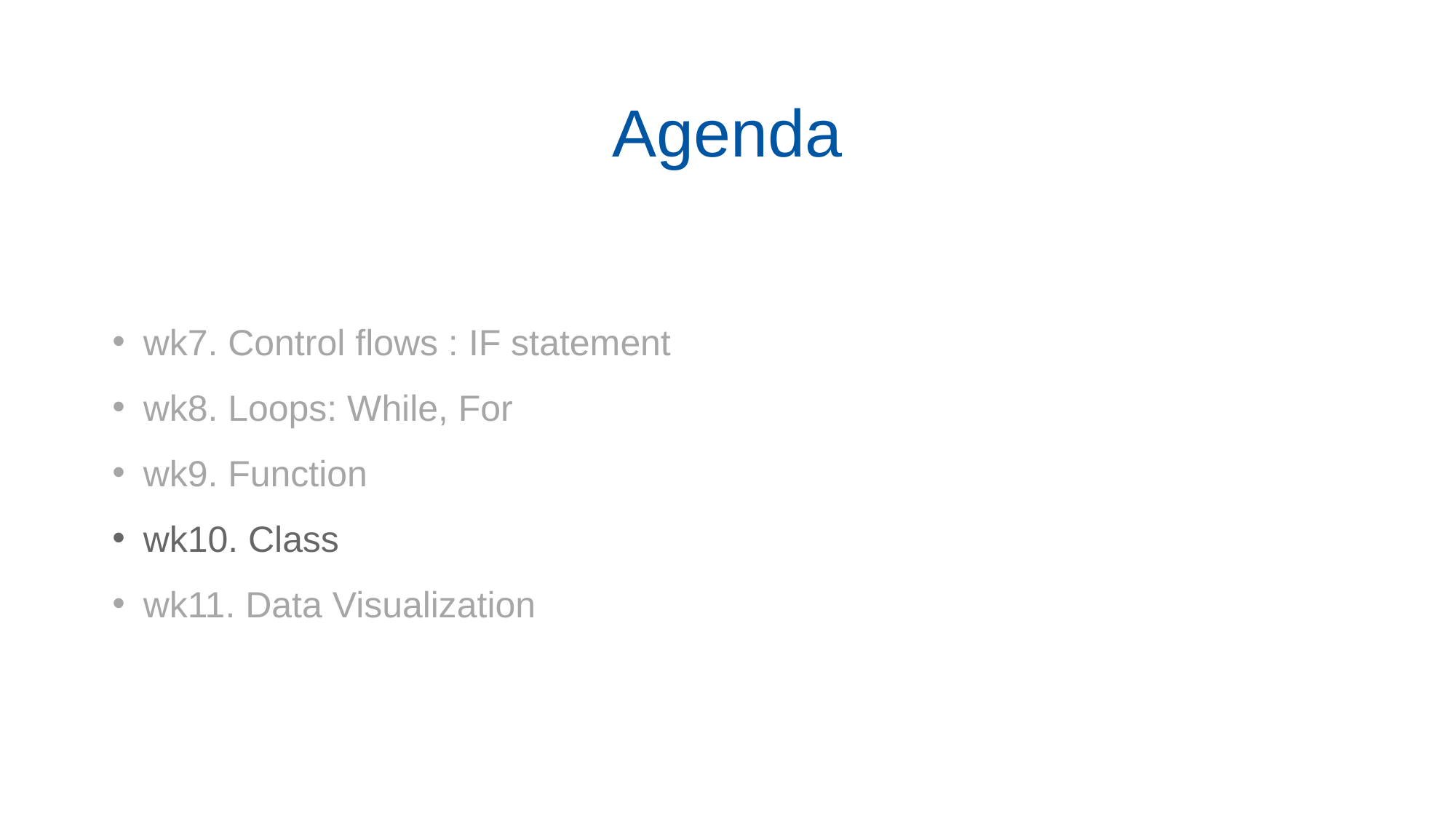

# Agenda
wk7. Control flows : IF statement
wk8. Loops: While, For
wk9. Function
wk10. Class
wk11. Data Visualization